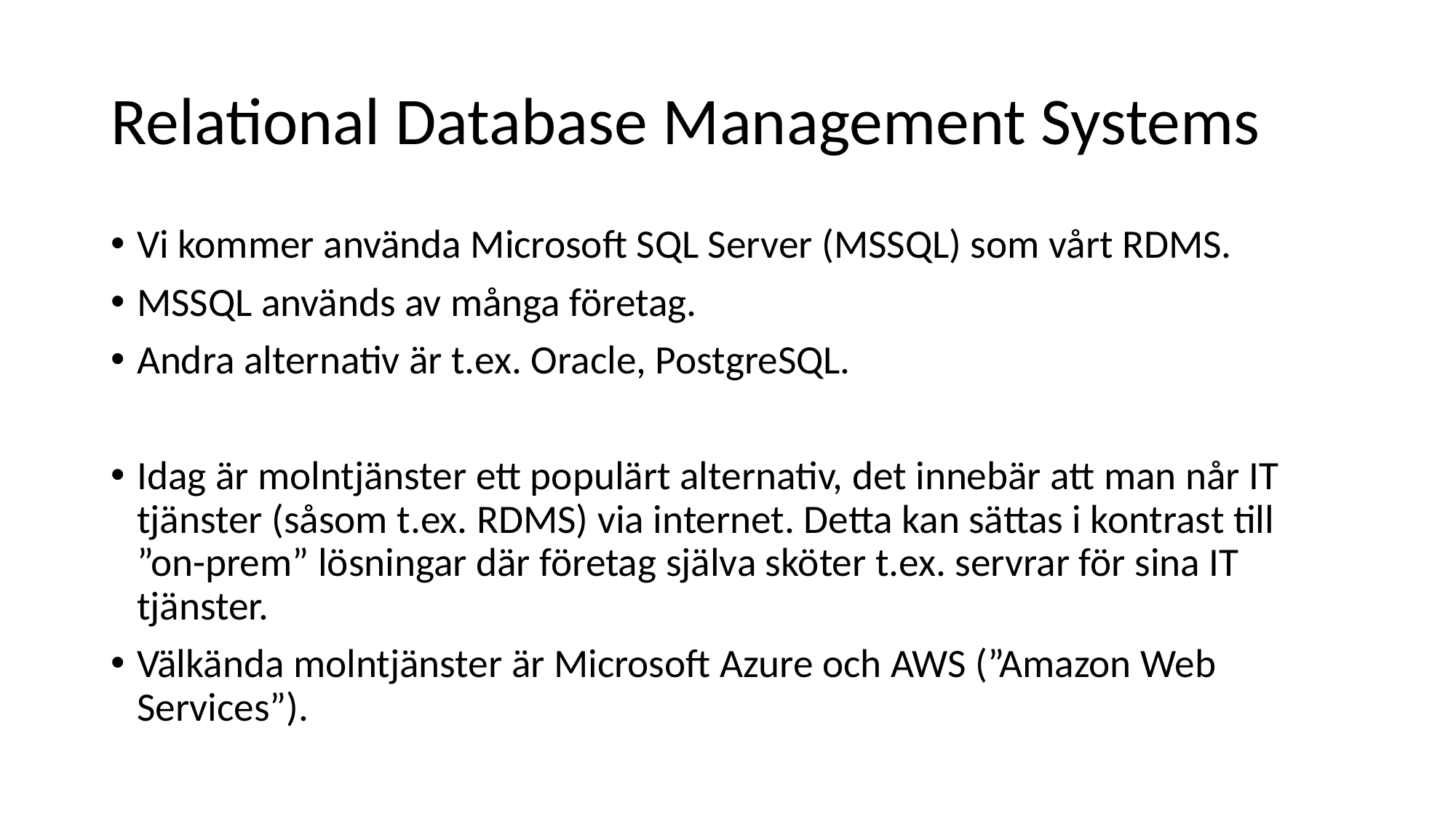

# Relational Database Management Systems
Vi kommer använda Microsoft SQL Server (MSSQL) som vårt RDMS.
MSSQL används av många företag.
Andra alternativ är t.ex. Oracle, PostgreSQL.

Idag är molntjänster ett populärt alternativ, det innebär att man når IT tjänster (såsom t.ex. RDMS) via internet. Detta kan sättas i kontrast till ”on-prem” lösningar där företag själva sköter t.ex. servrar för sina IT tjänster.
Välkända molntjänster är Microsoft Azure och AWS (”Amazon Web Services”).